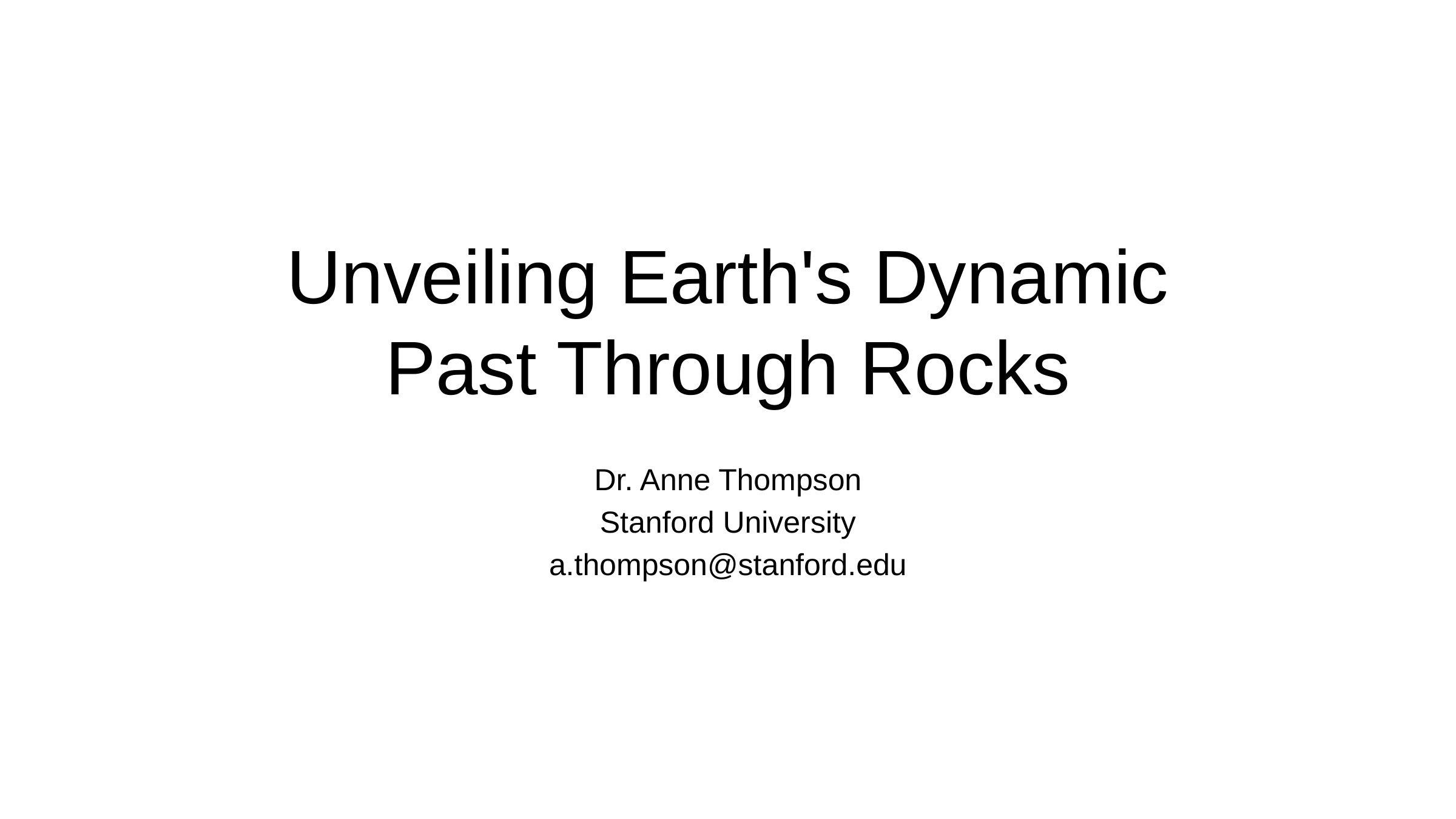

# Unveiling Earth's Dynamic Past Through Rocks
Dr. Anne Thompson
Stanford University
a.thompson@stanford.edu